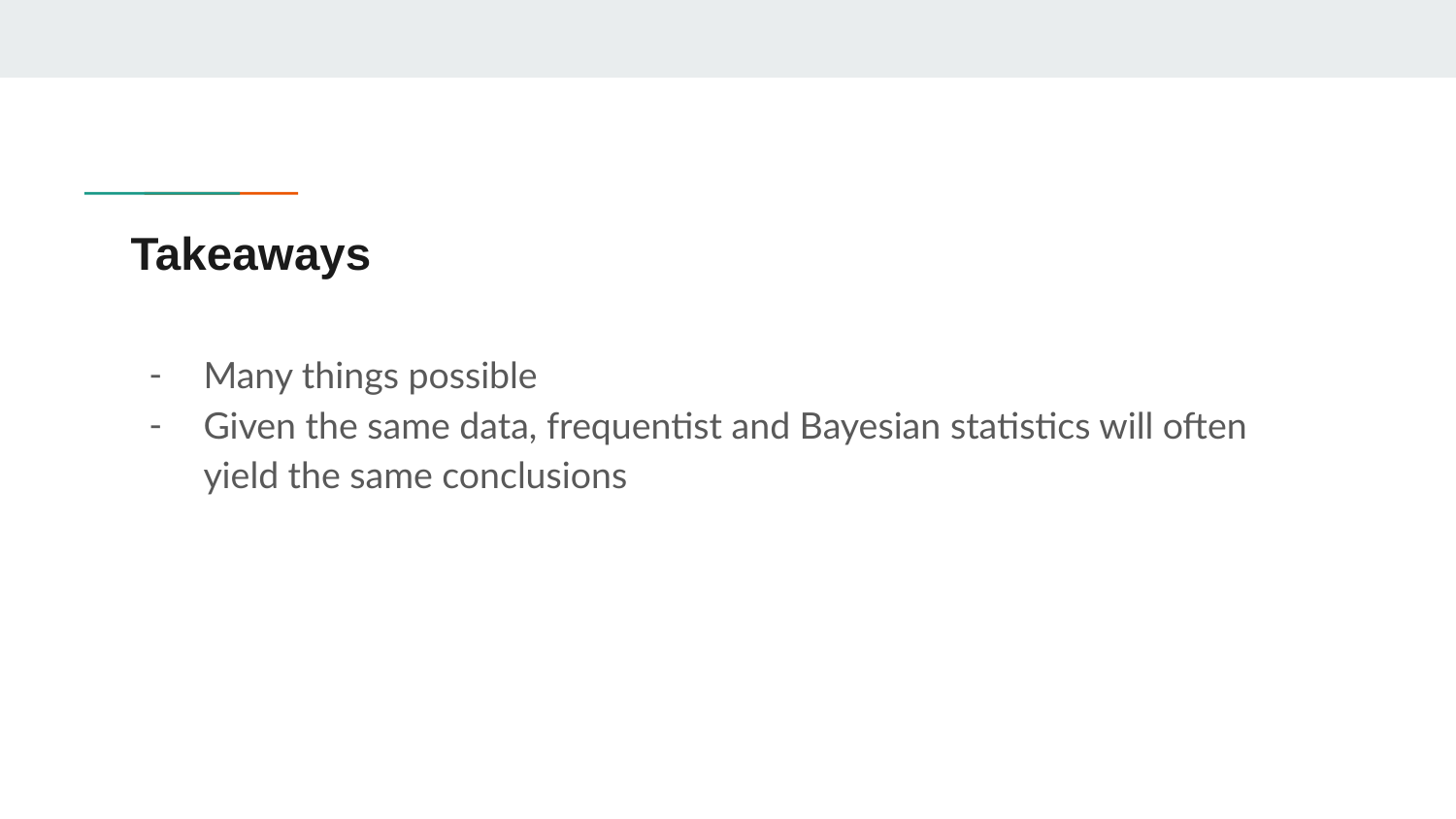

# Takeaways
Many things possible
Given the same data, frequentist and Bayesian statistics will often yield the same conclusions